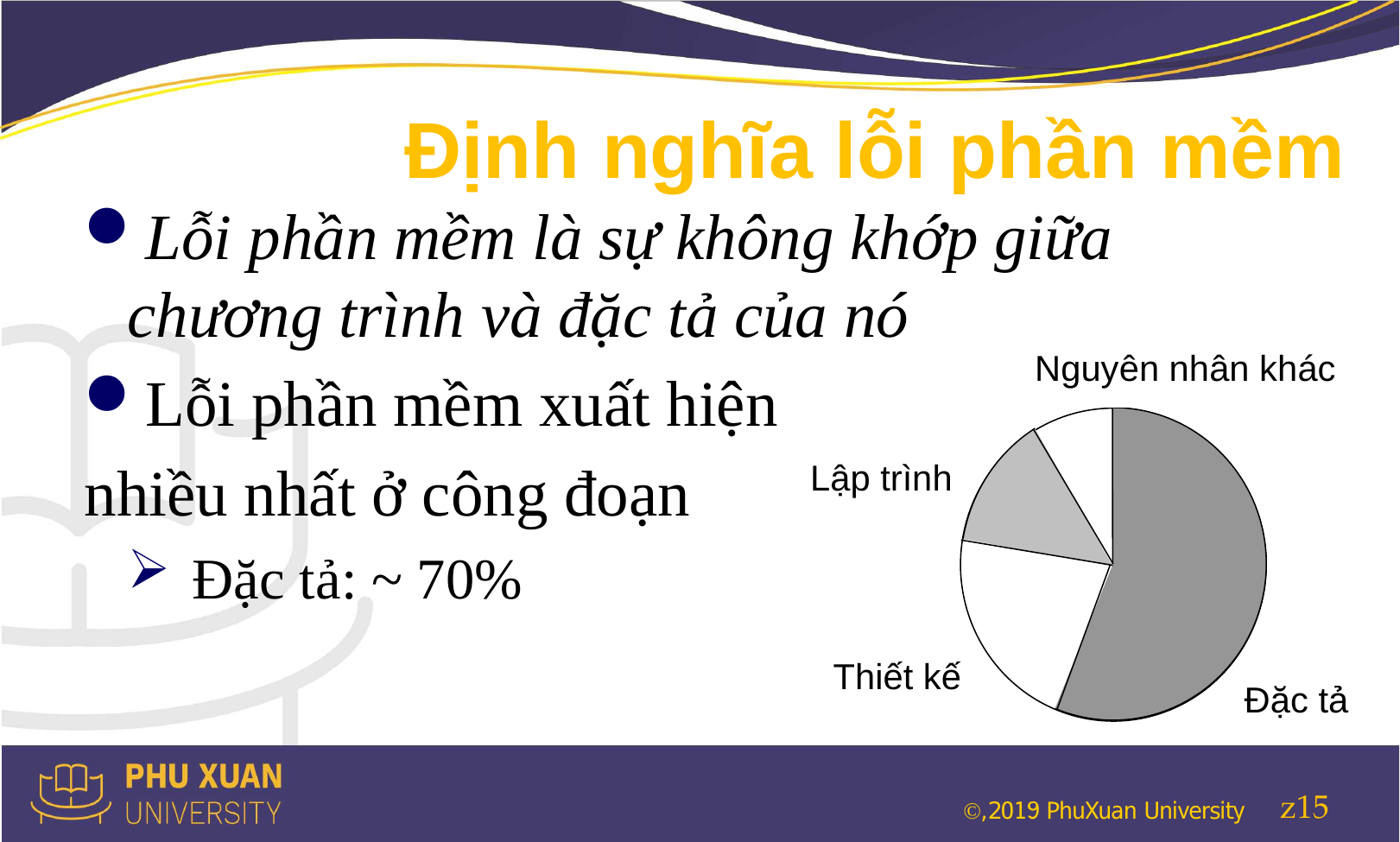

# Định nghĩa lỗi phần mềm
Lỗi phần mềm là sự không khớp giữa chương trình và đặc tả của nó
Lỗi phần mềm xuất hiện
nhiều nhất ở công đoạn
Đặc tả: ~ 70%

Nguyên nhân khác

Lập trình
Thiết kế
Đặc tả
z15